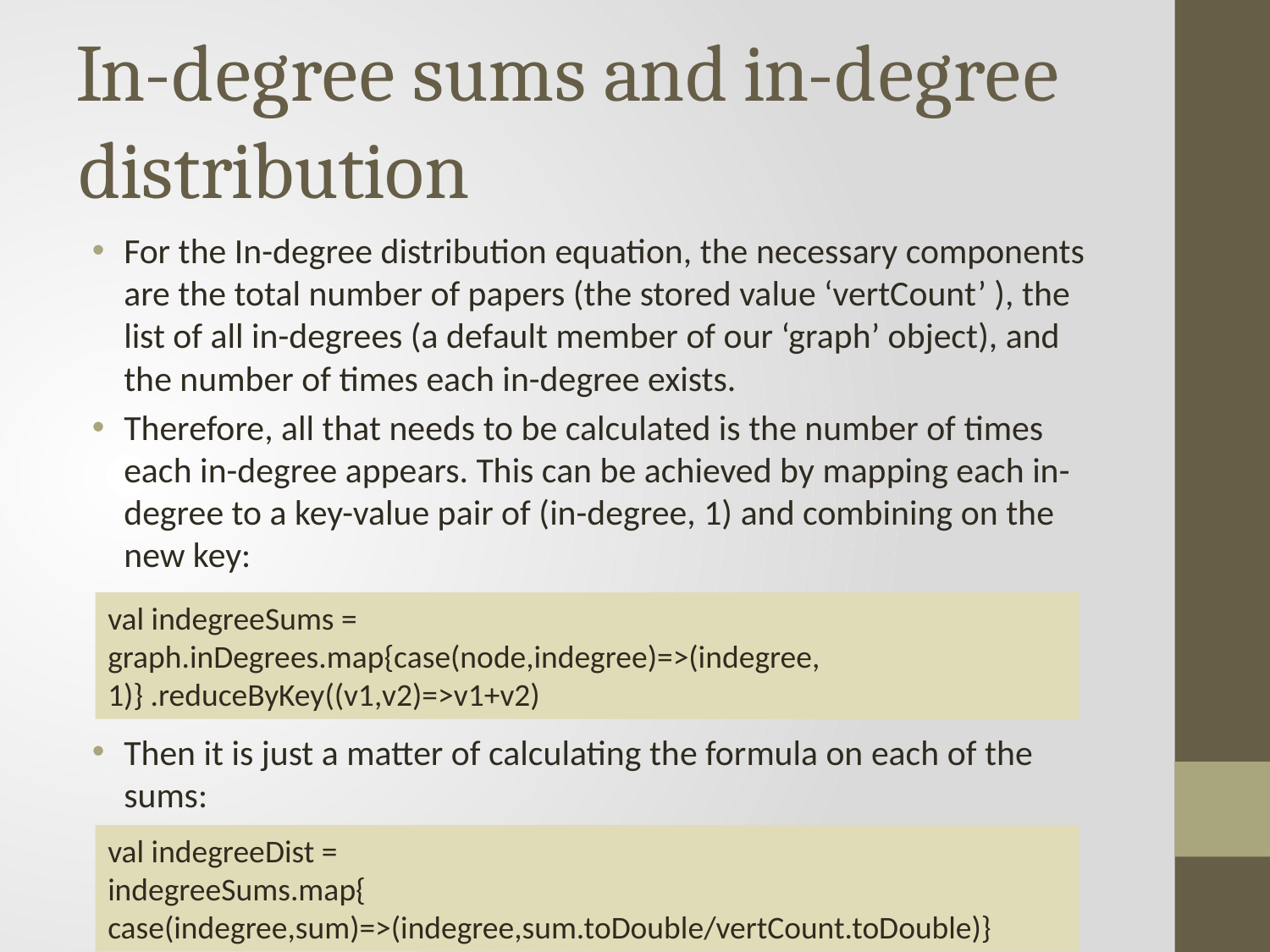

# In-degree sums and in-degree distribution
For the In-degree distribution equation, the necessary components are the total number of papers (the stored value ‘vertCount’ ), the list of all in-degrees (a default member of our ‘graph’ object), and the number of times each in-degree exists.
Therefore, all that needs to be calculated is the number of times each in-degree appears. This can be achieved by mapping each in-degree to a key-value pair of (in-degree, 1) and combining on the new key:

Then it is just a matter of calculating the formula on each of the sums:
val indegreeSums = graph.inDegrees.map{case(node,indegree)=>(indegree, 1)} .reduceByKey((v1,v2)=>v1+v2)
val indegreeDist = indegreeSums.map{ case(indegree,sum)=>(indegree,sum.toDouble/vertCount.toDouble)}